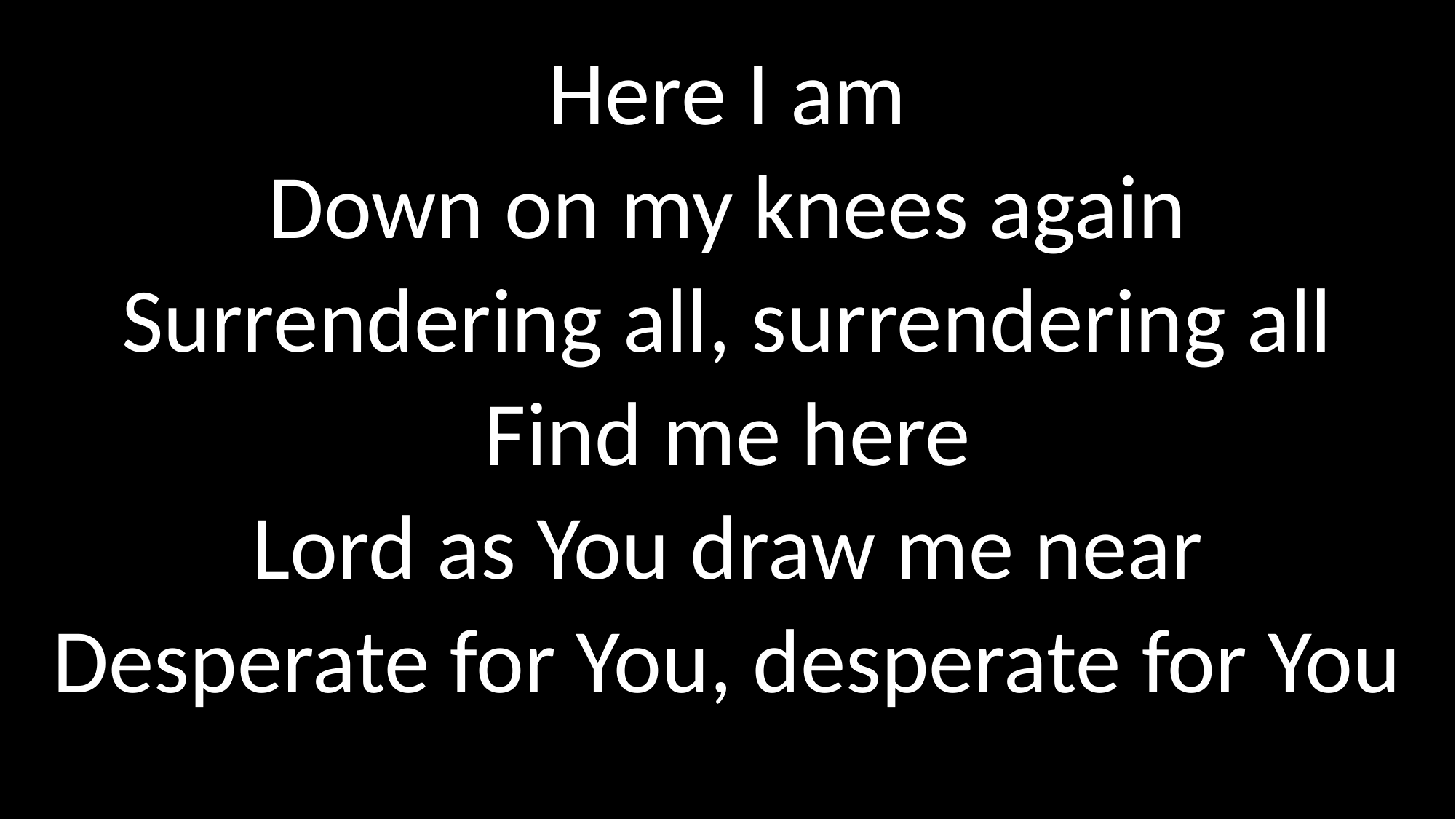

Here I am
Down on my knees again
Surrendering all, surrendering all
Find me here
Lord as You draw me near
Desperate for You, desperate for You